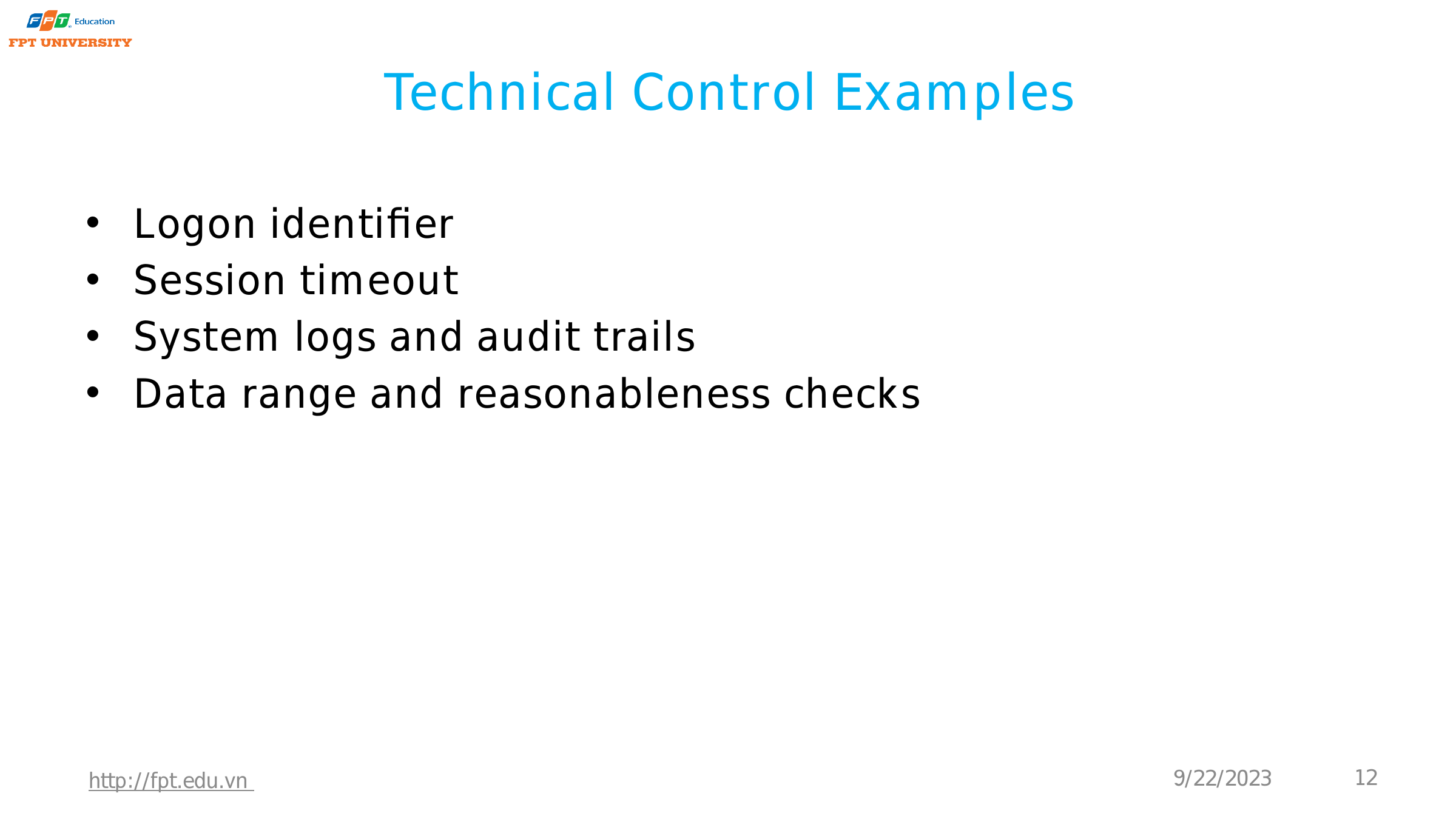

# Technical Control Examples
Logon identifier
Session timeout
System logs and audit trails
Data range and reasonableness checks
http://fpt.edu.vn
9/22/2023
12